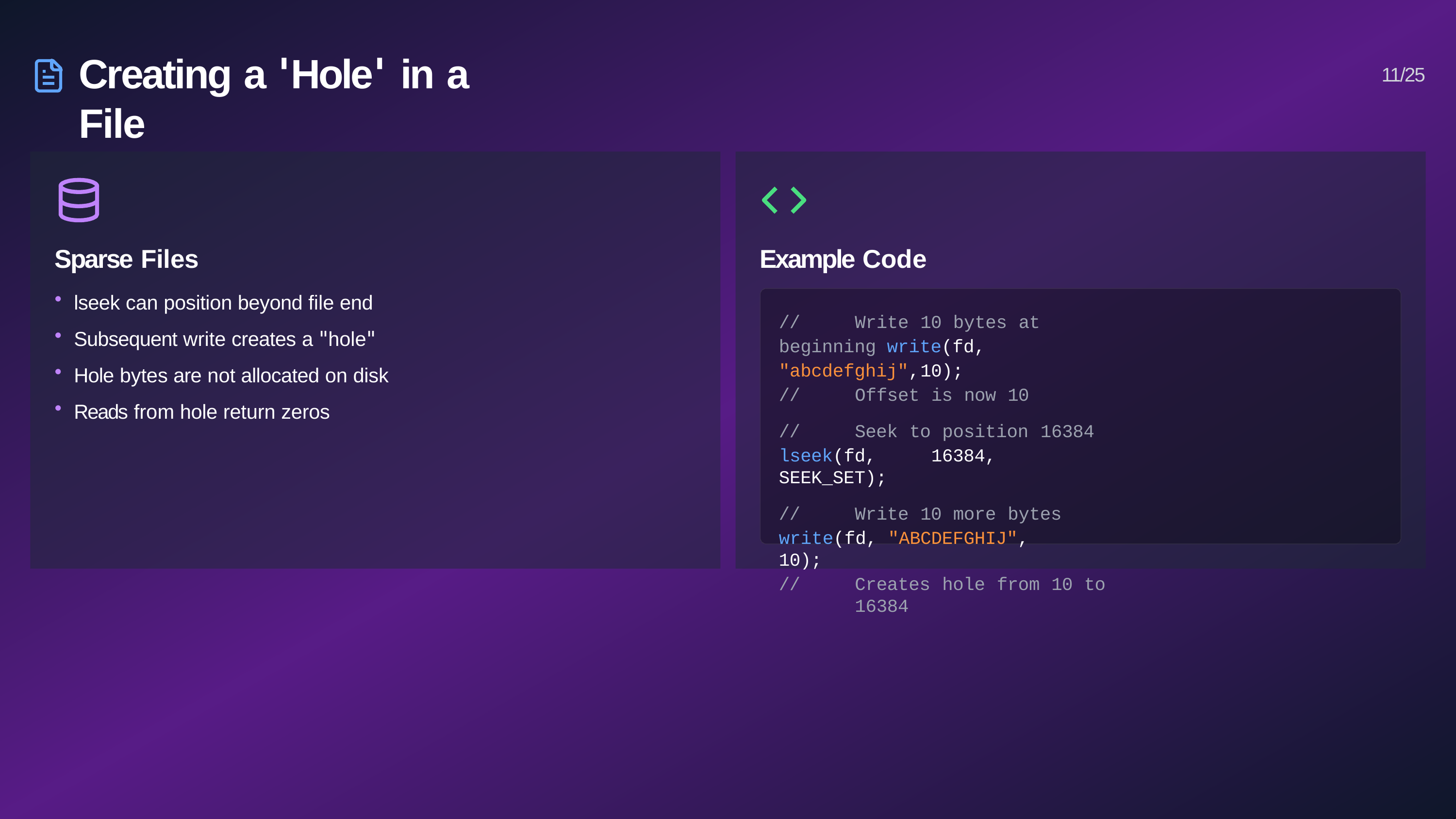

# Creating a 'Hole' in a File
11/25

Sparse Files
lseek can position beyond file end
Subsequent write creates a "hole"
Hole bytes are not allocated on disk
Reads from hole return zeros

Example Code

//	Write	10	bytes	at	beginning write(fd, "abcdefghij",	10);
//	Offset	is	now	10
//	Seek	to	position	16384
lseek(fd,	16384,	SEEK_SET);
//	Write	10	more	bytes
write(fd, "ABCDEFGHIJ",	10);
//	Creates	hole	from	10	to	16384